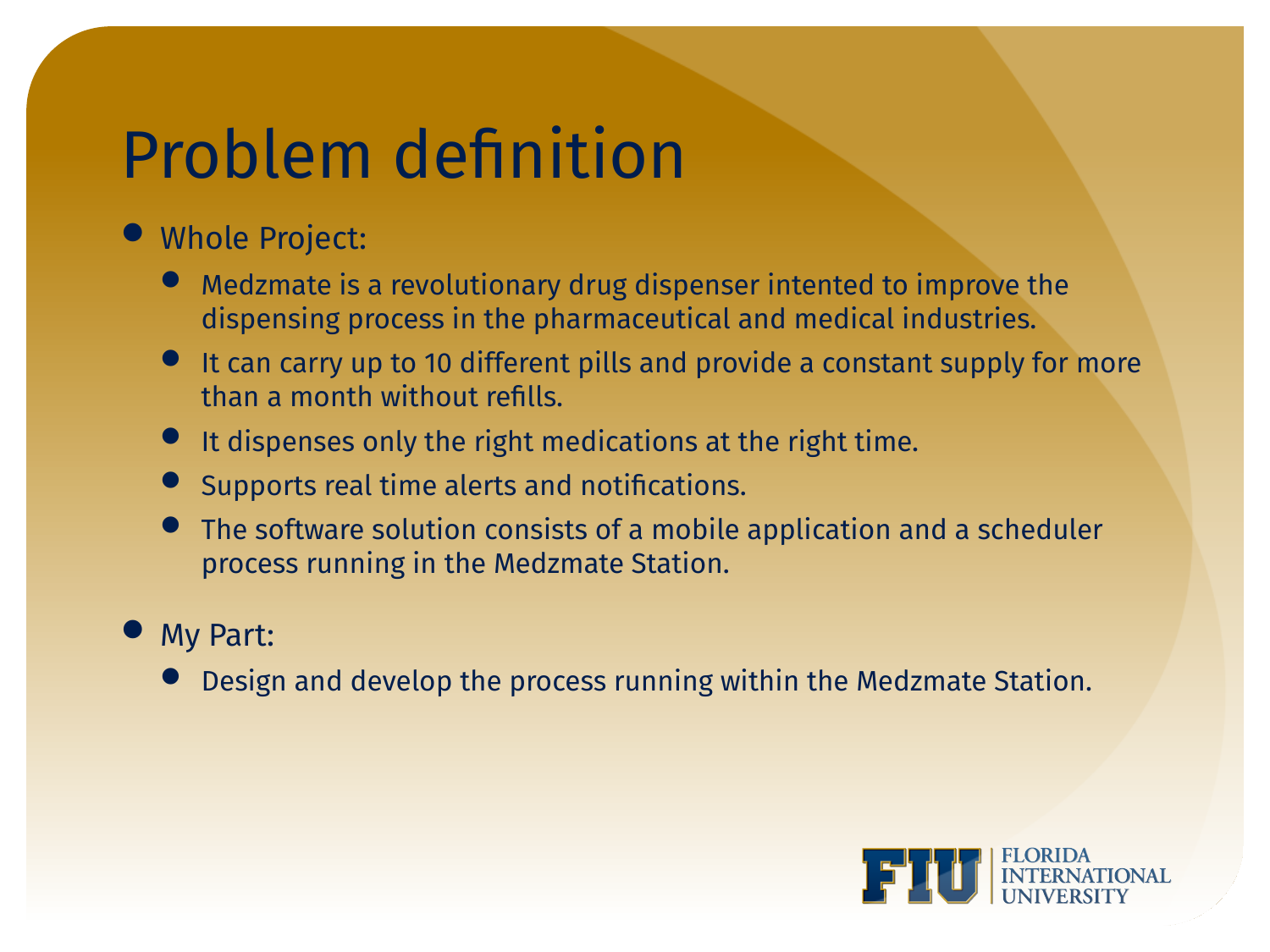

# Problem definition
Whole Project:
Medzmate is a revolutionary drug dispenser intented to improve the dispensing process in the pharmaceutical and medical industries.
It can carry up to 10 different pills and provide a constant supply for more than a month without refills.
It dispenses only the right medications at the right time.
Supports real time alerts and notifications.
The software solution consists of a mobile application and a scheduler process running in the Medzmate Station.
My Part:
Design and develop the process running within the Medzmate Station.